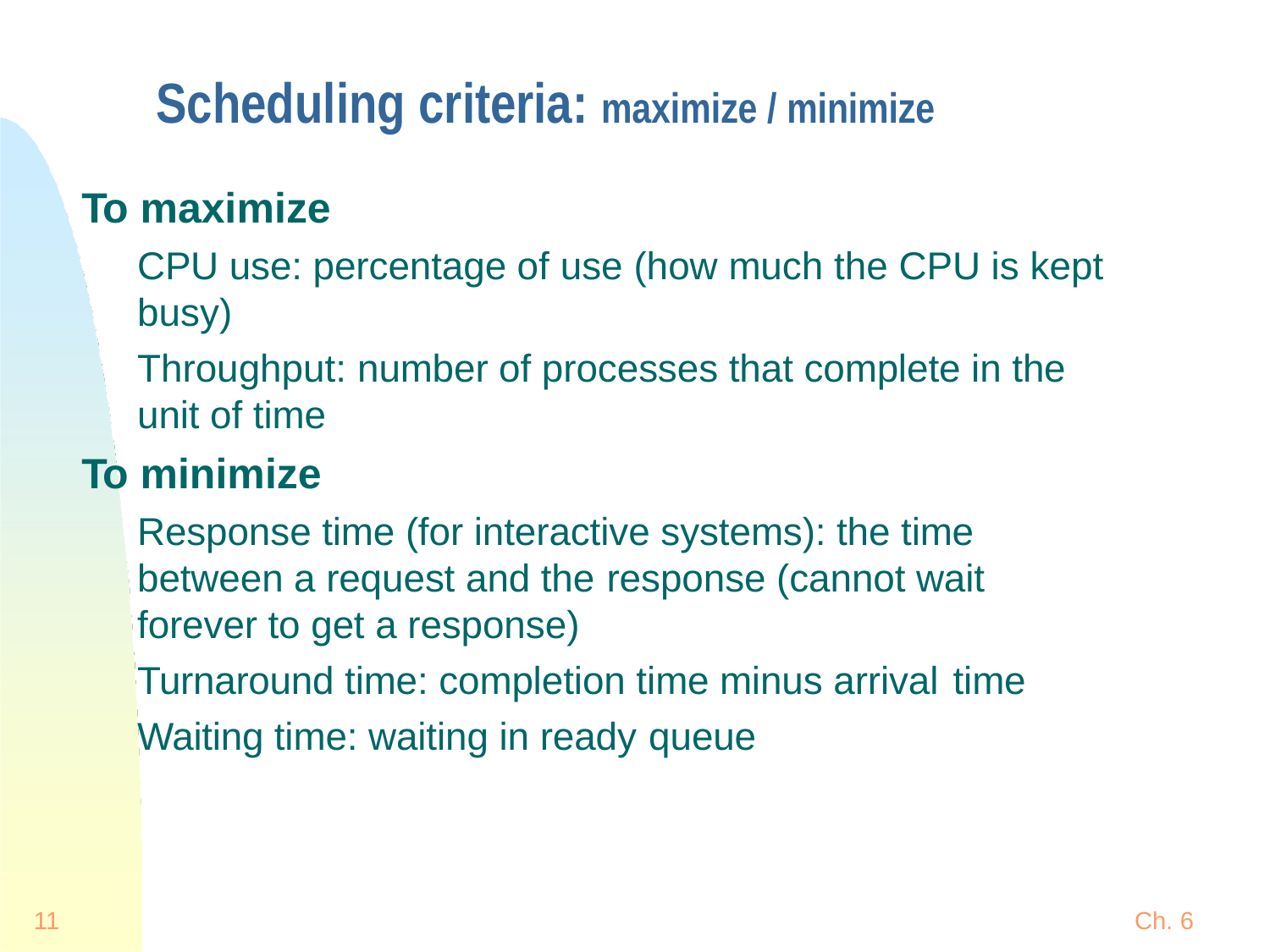

# Scheduling criteria: maximize / minimize
To maximize
CPU use: percentage of use (how much the CPU is kept busy)
Throughput: number of processes that complete in the unit of time
To minimize
Response time (for interactive systems): the time  between a request and the response (cannot wait forever to get a response)
Turnaround time: completion time minus arrival time
Waiting time: waiting in ready queue
11
Ch. 6